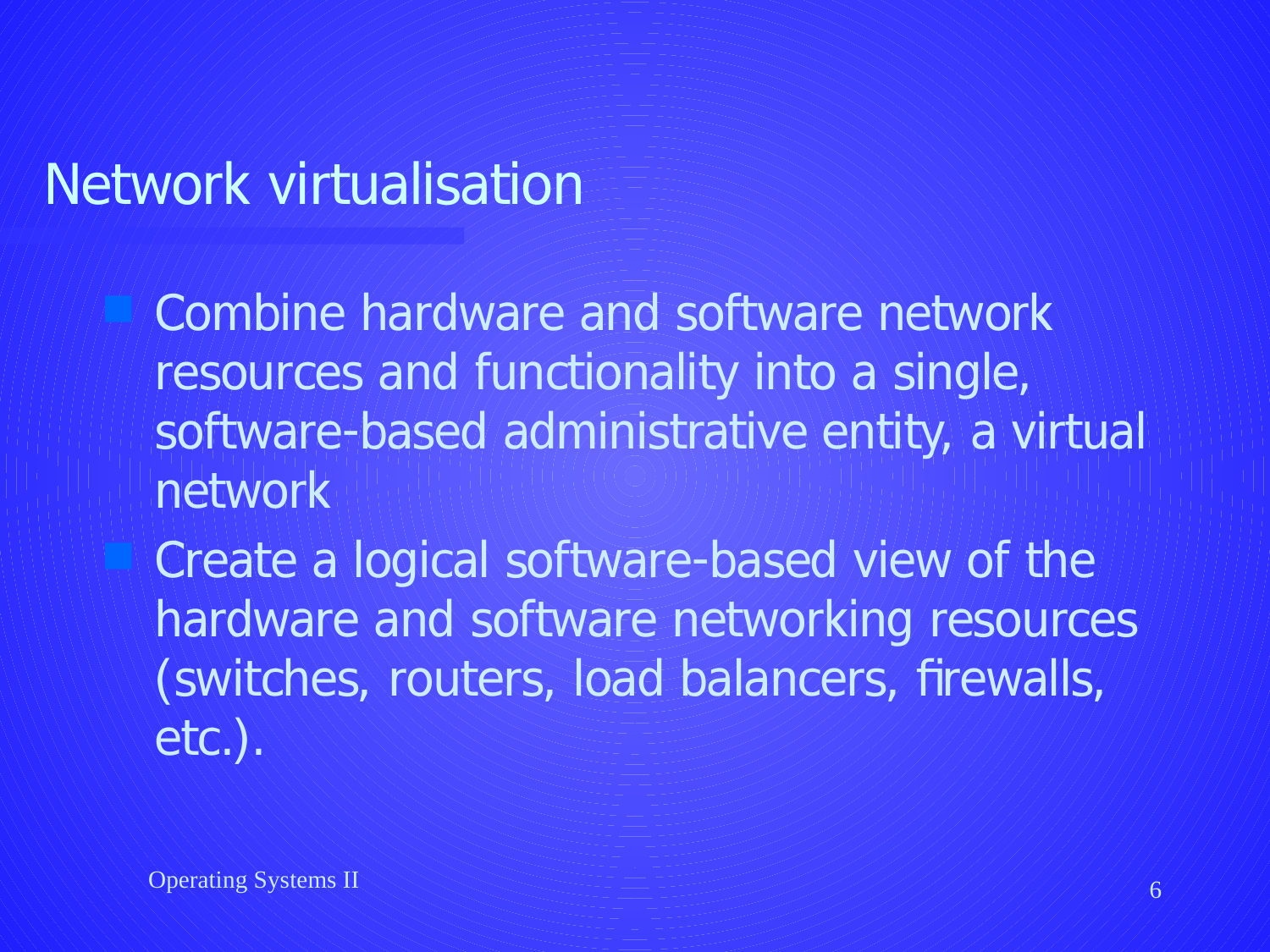

# Network virtualisation
Combine hardware and software network resources and functionality into a single, software-based administrative entity, a virtual network
Create a logical software-based view of the hardware and software networking resources (switches, routers, load balancers, firewalls, etc.).

Operating Systems II
6